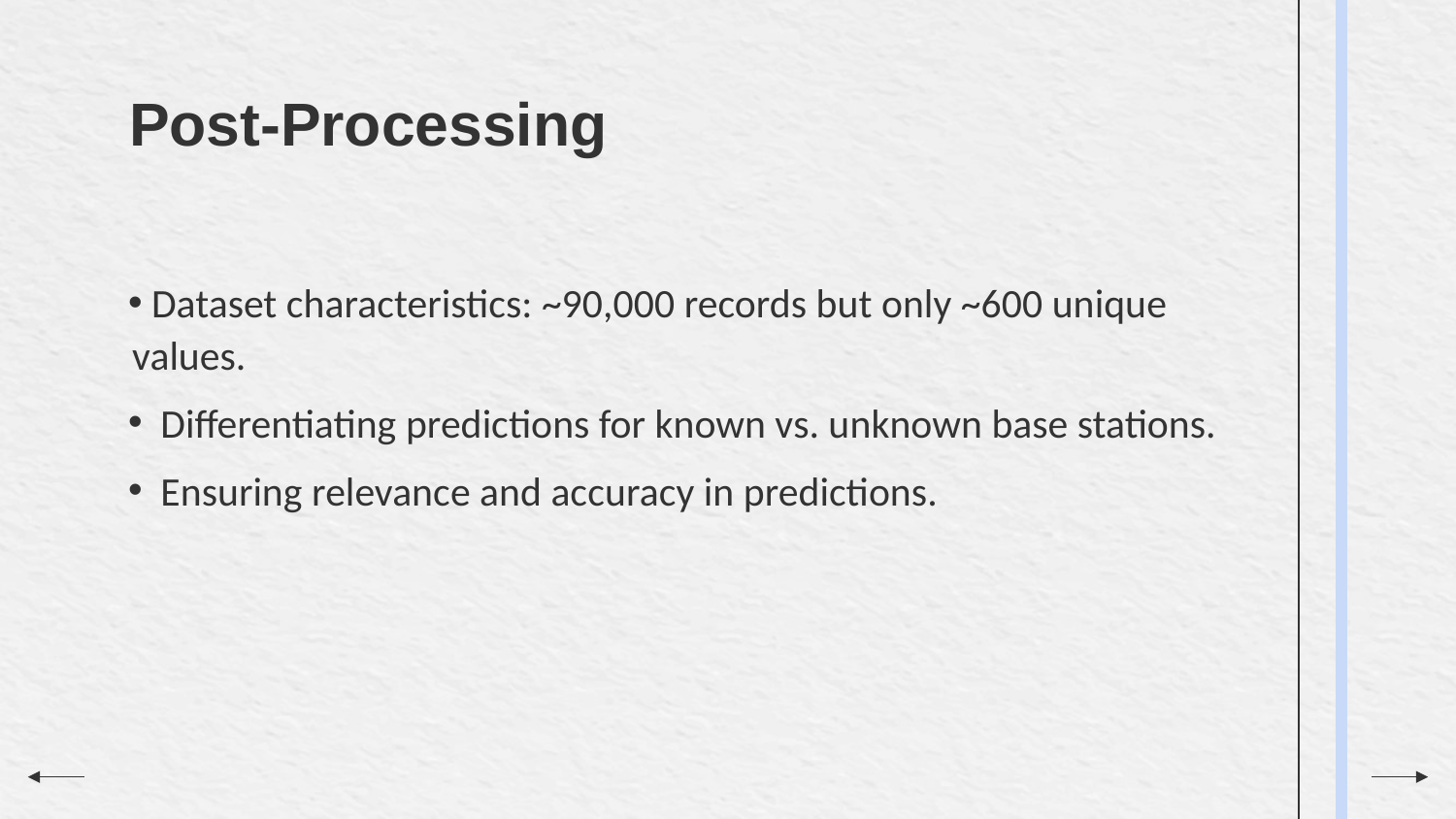

# Post-Processing
 Dataset characteristics: ~90,000 records but only ~600 unique values.
  Differentiating predictions for known vs. unknown base stations.
  Ensuring relevance and accuracy in predictions.